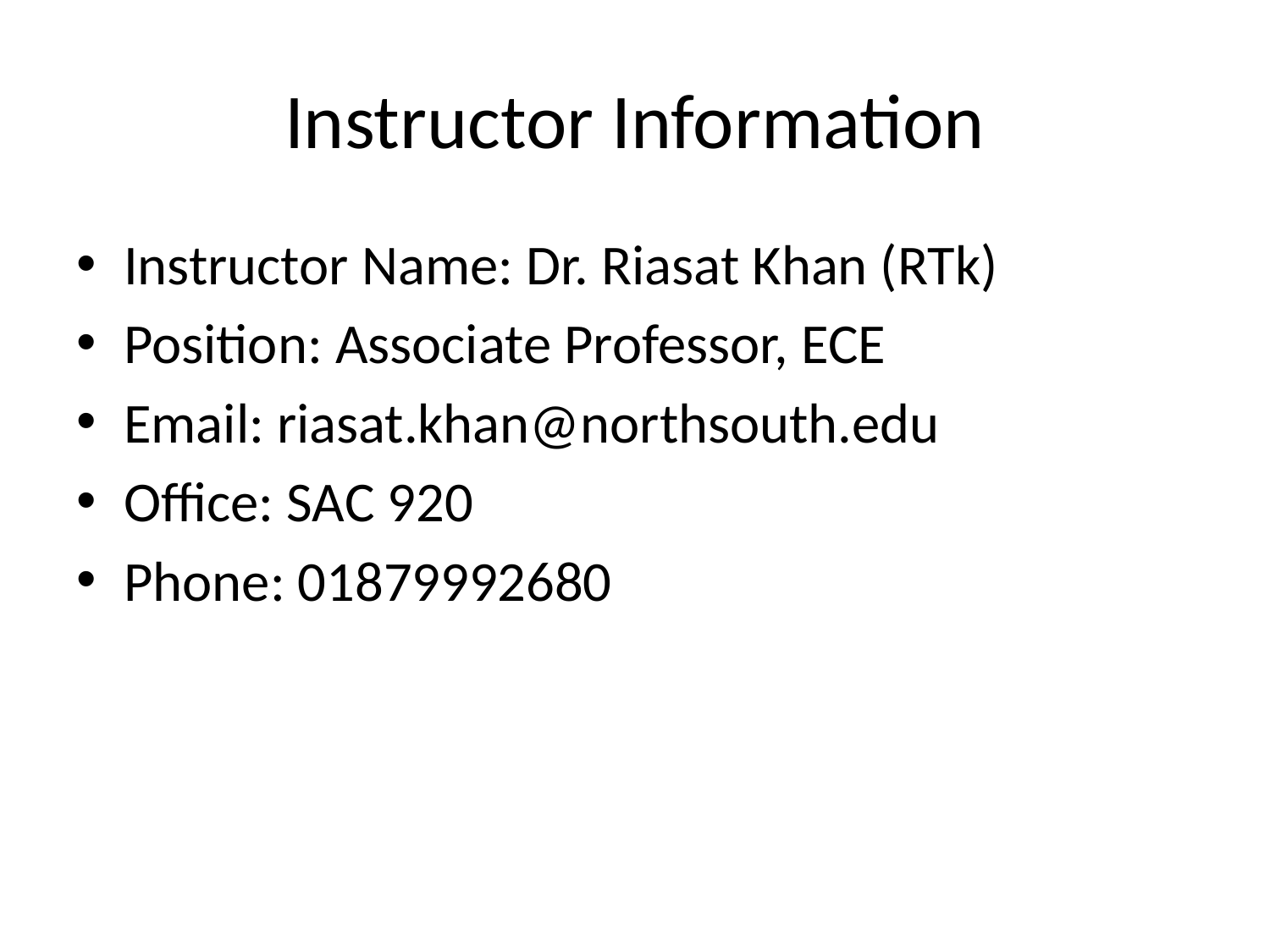

# Instructor Information
Instructor Name: Dr. Riasat Khan (RTk)
Position: Associate Professor, ECE
Email: riasat.khan@northsouth.edu
Office: SAC 920
Phone: 01879992680